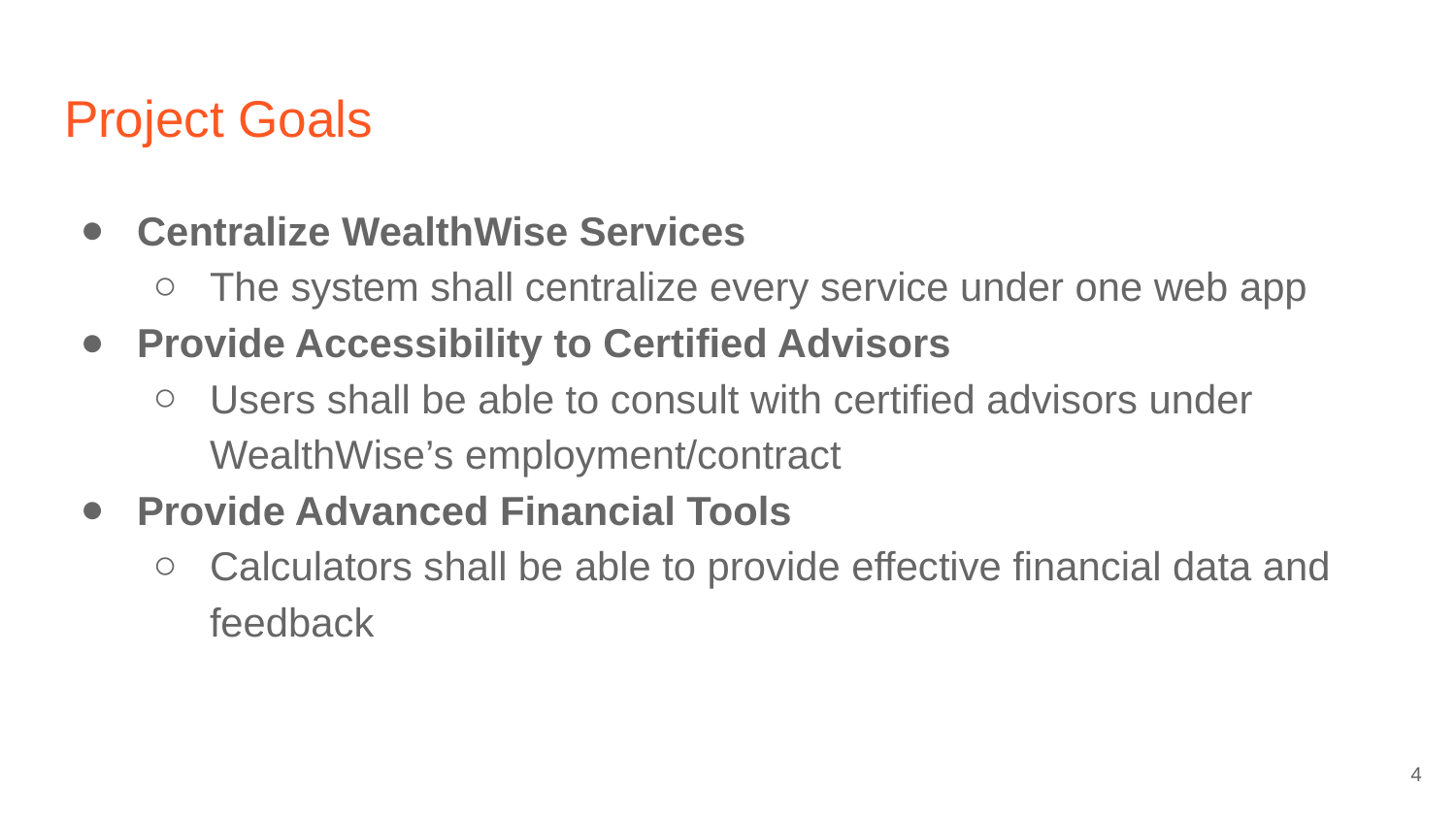

# Project Goals
Centralize WealthWise Services
The system shall centralize every service under one web app
Provide Accessibility to Certified Advisors
Users shall be able to consult with certified advisors under WealthWise’s employment/contract
Provide Advanced Financial Tools
Calculators shall be able to provide effective financial data and feedback
4